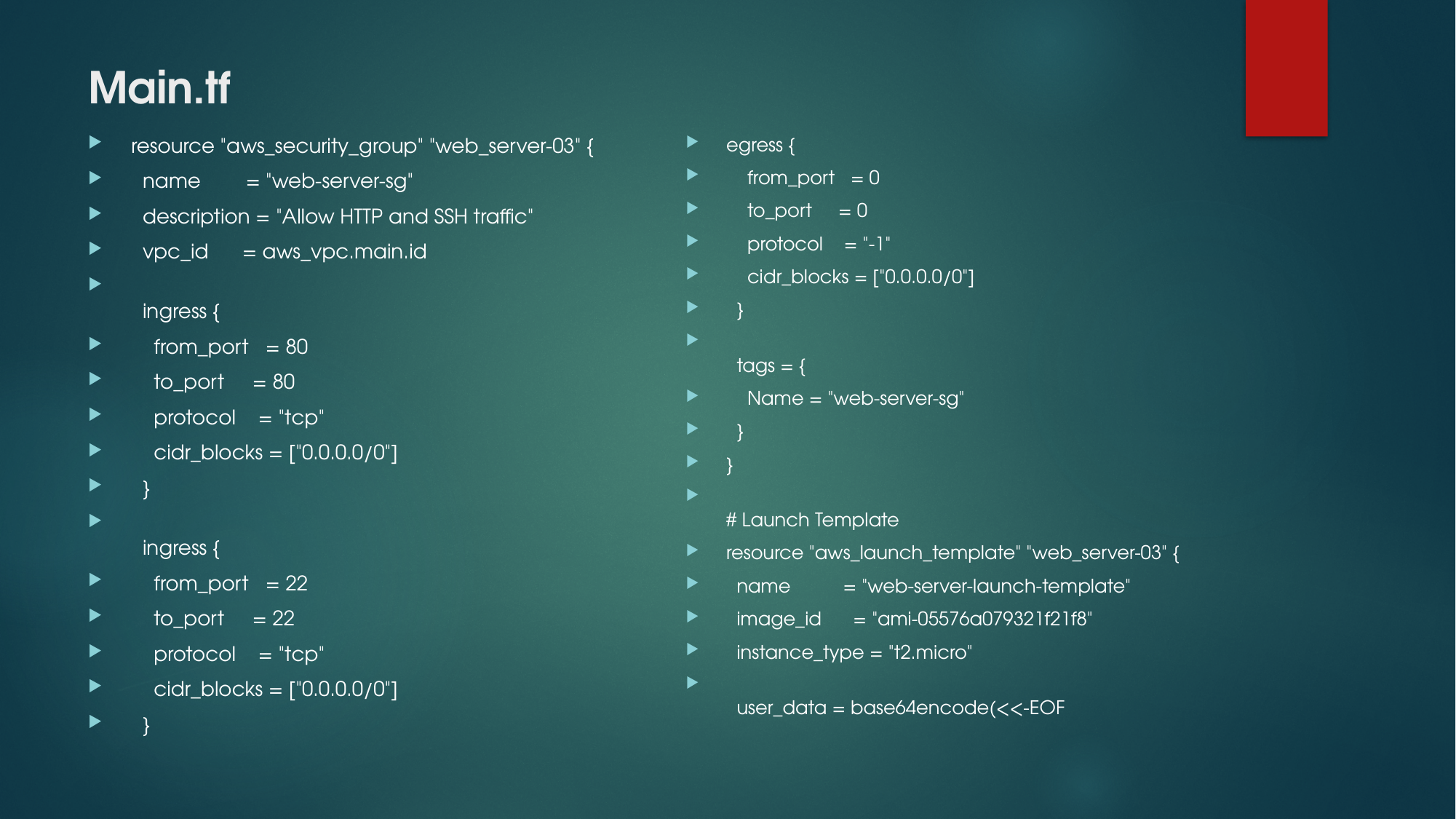

# Main.tf
resource "aws_security_group" "web_server-03" {
  name        = "web-server-sg"
  description = "Allow HTTP and SSH traffic"
  vpc_id      = aws_vpc.main.id
  ingress {
    from_port   = 80
    to_port     = 80
    protocol    = "tcp"
    cidr_blocks = ["0.0.0.0/0"]
  }
  ingress {
    from_port   = 22
    to_port     = 22
    protocol    = "tcp"
    cidr_blocks = ["0.0.0.0/0"]
  }

egress {
    from_port   = 0
    to_port     = 0
    protocol    = "-1"
    cidr_blocks = ["0.0.0.0/0"]
  }
  tags = {
    Name = "web-server-sg"
  }
}
# Launch Template
resource "aws_launch_template" "web_server-03" {
  name          = "web-server-launch-template"
  image_id      = "ami-05576a079321f21f8"
  instance_type = "t2.micro"
  user_data = base64encode(<<-EOF